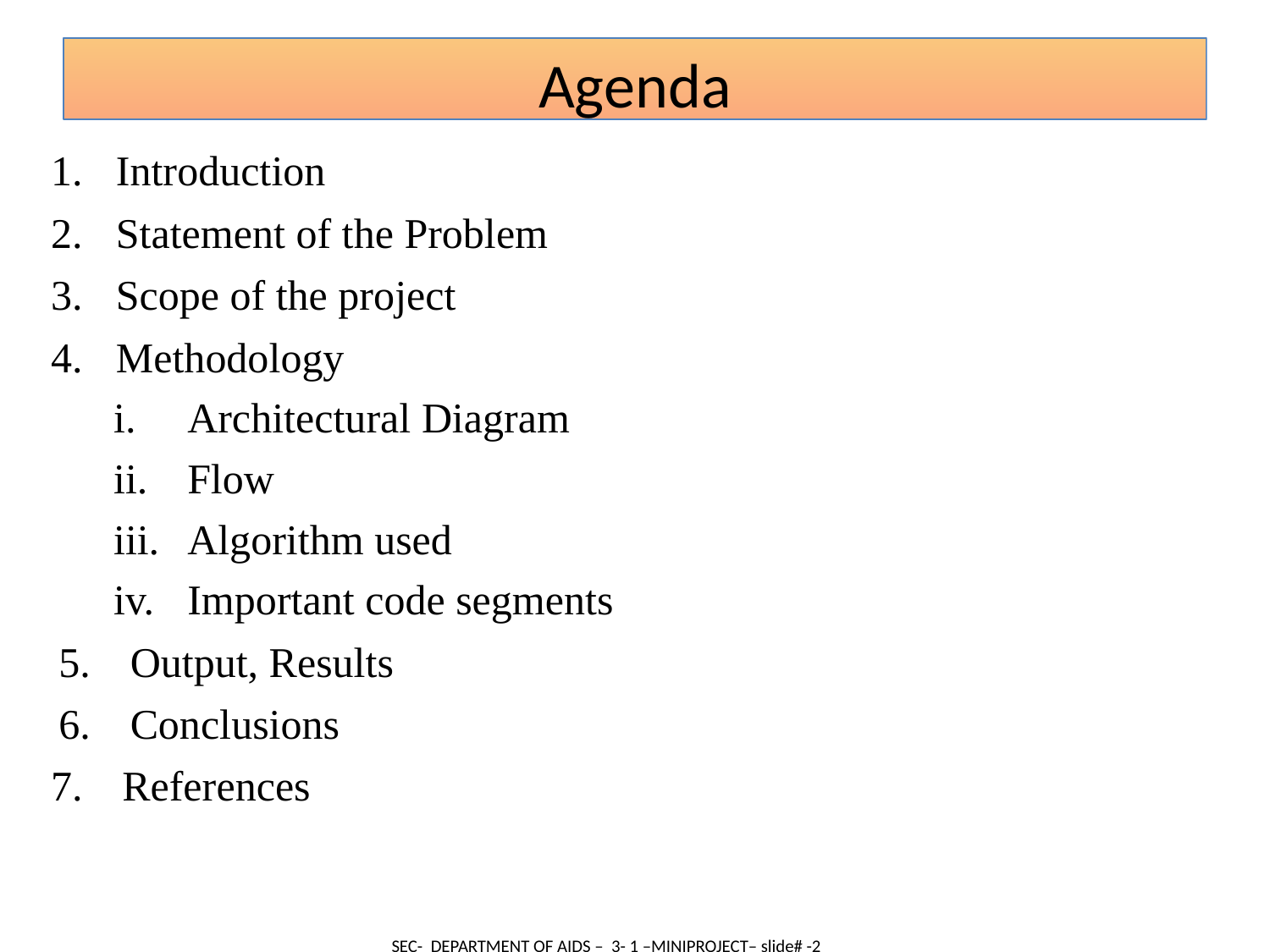

Agenda
Introduction
Statement of the Problem
Scope of the project
Methodology
Architectural Diagram
Flow
Algorithm used
Important code segments
Output, Results
Conclusions
References